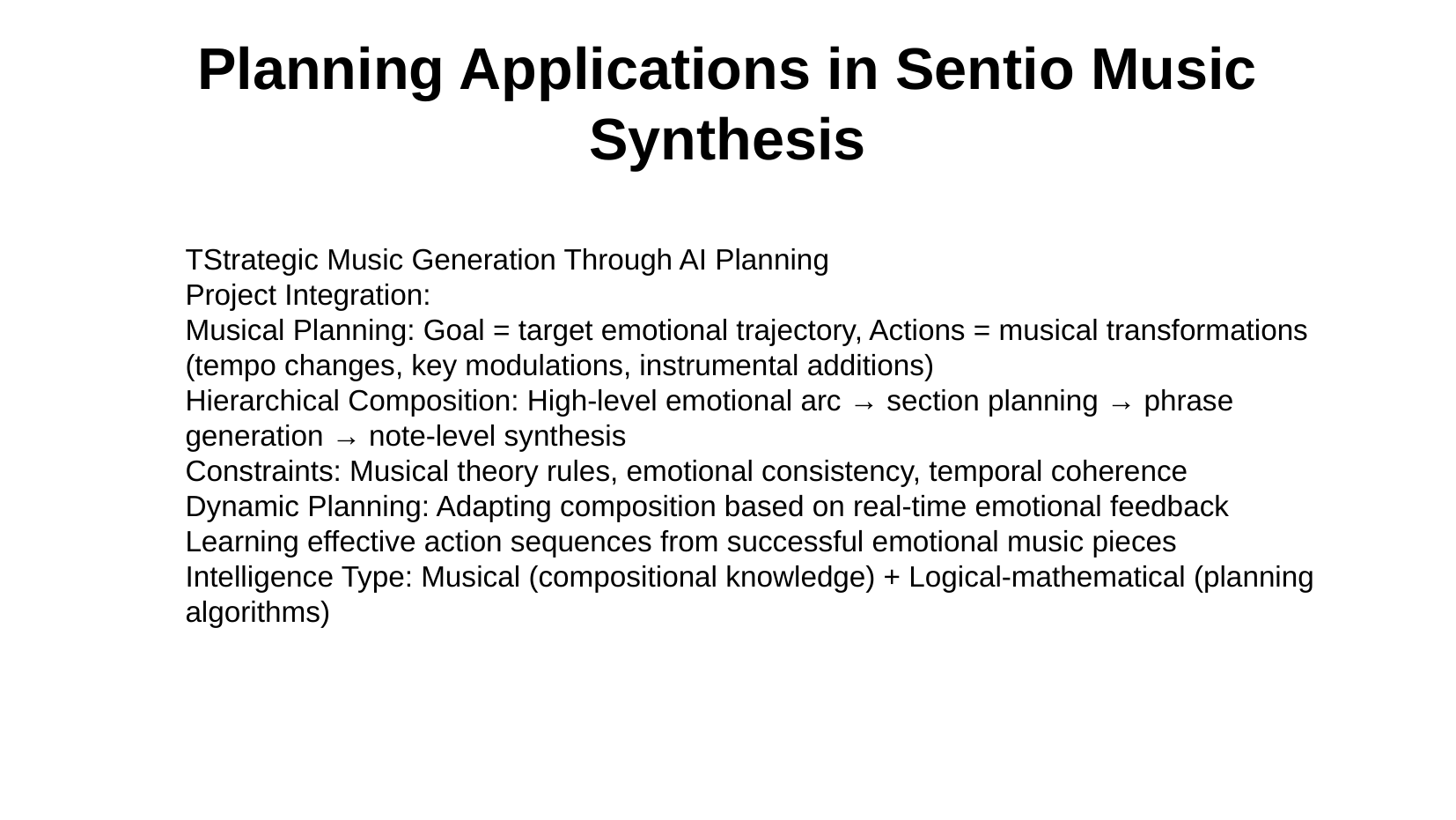

# Planning Applications in Sentio Music Synthesis

TStrategic Music Generation Through AI Planning
Project Integration:
Musical Planning: Goal = target emotional trajectory, Actions = musical transformations (tempo changes, key modulations, instrumental additions)
Hierarchical Composition: High-level emotional arc → section planning → phrase generation → note-level synthesis
Constraints: Musical theory rules, emotional consistency, temporal coherence
Dynamic Planning: Adapting composition based on real-time emotional feedback
Learning effective action sequences from successful emotional music pieces
Intelligence Type: Musical (compositional knowledge) + Logical-mathematical (planning algorithms)